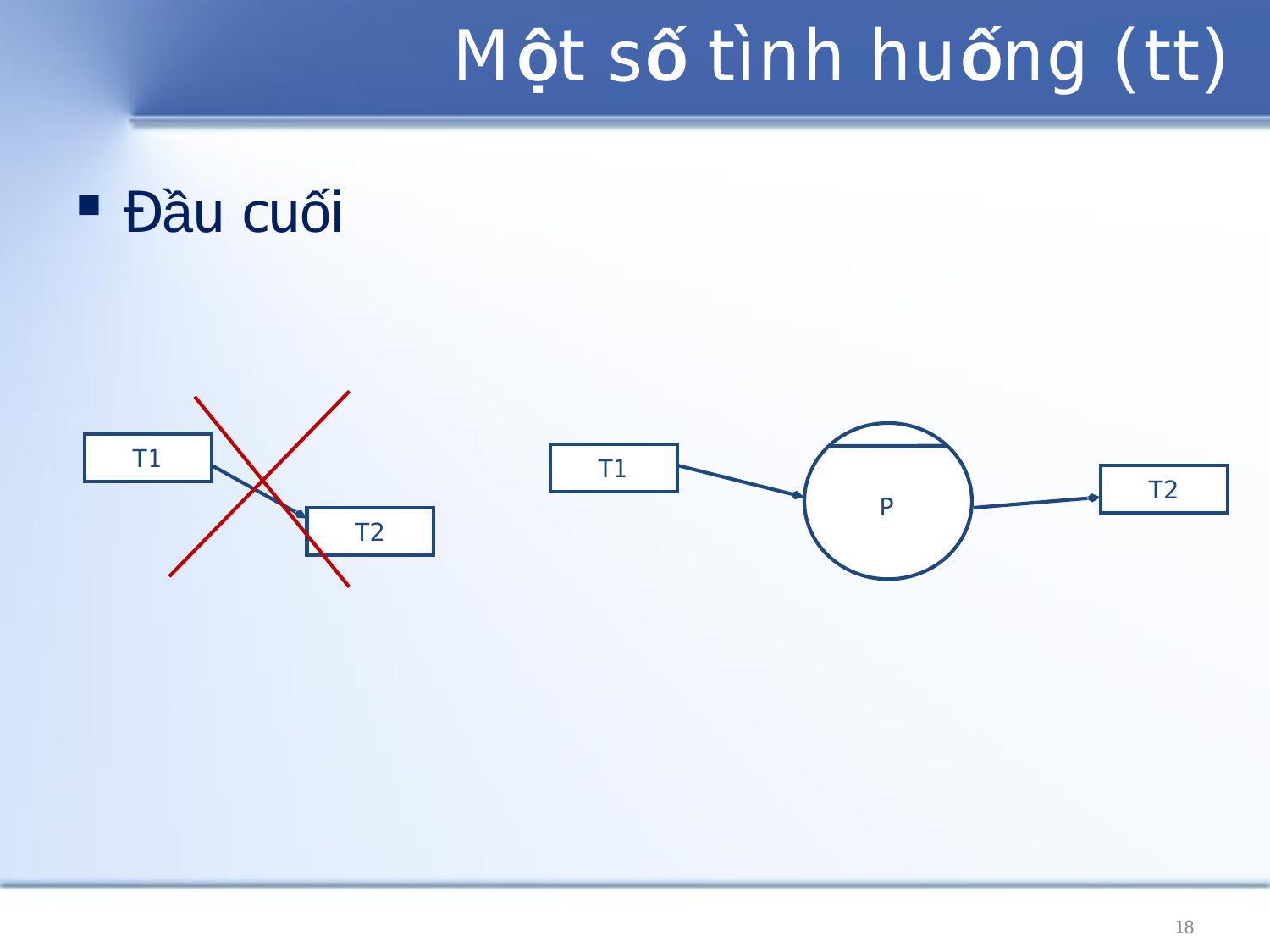

# Một số tình huống (tt)
Đầu cuối

P
T1

T2

T1

T2
18